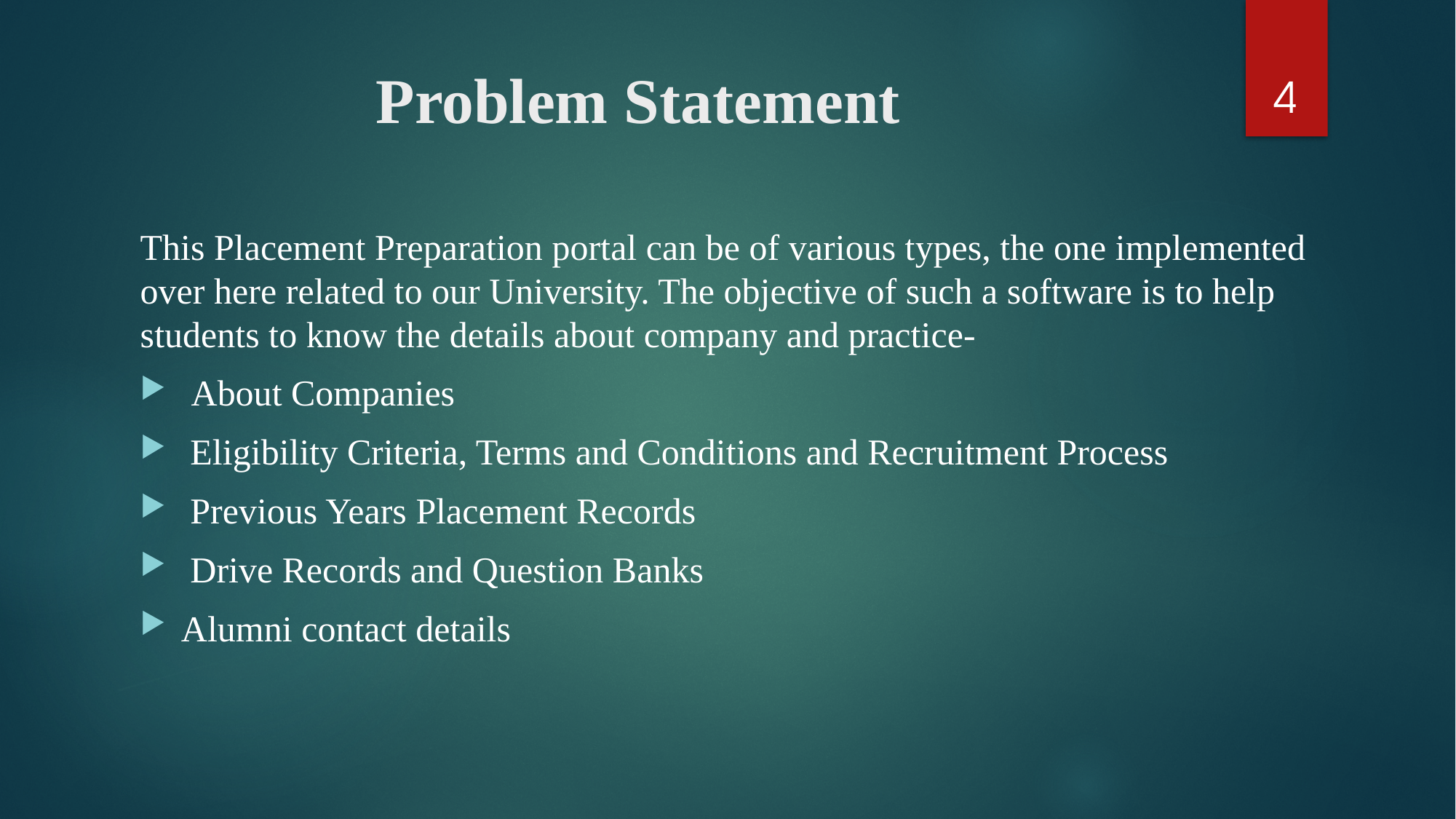

4
# Problem Statement
This Placement Preparation portal can be of various types, the one implemented over here related to our University. The objective of such a software is to help students to know the details about company and practice-
 About Companies
 Eligibility Criteria, Terms and Conditions and Recruitment Process
 Previous Years Placement Records
 Drive Records and Question Banks
Alumni contact details